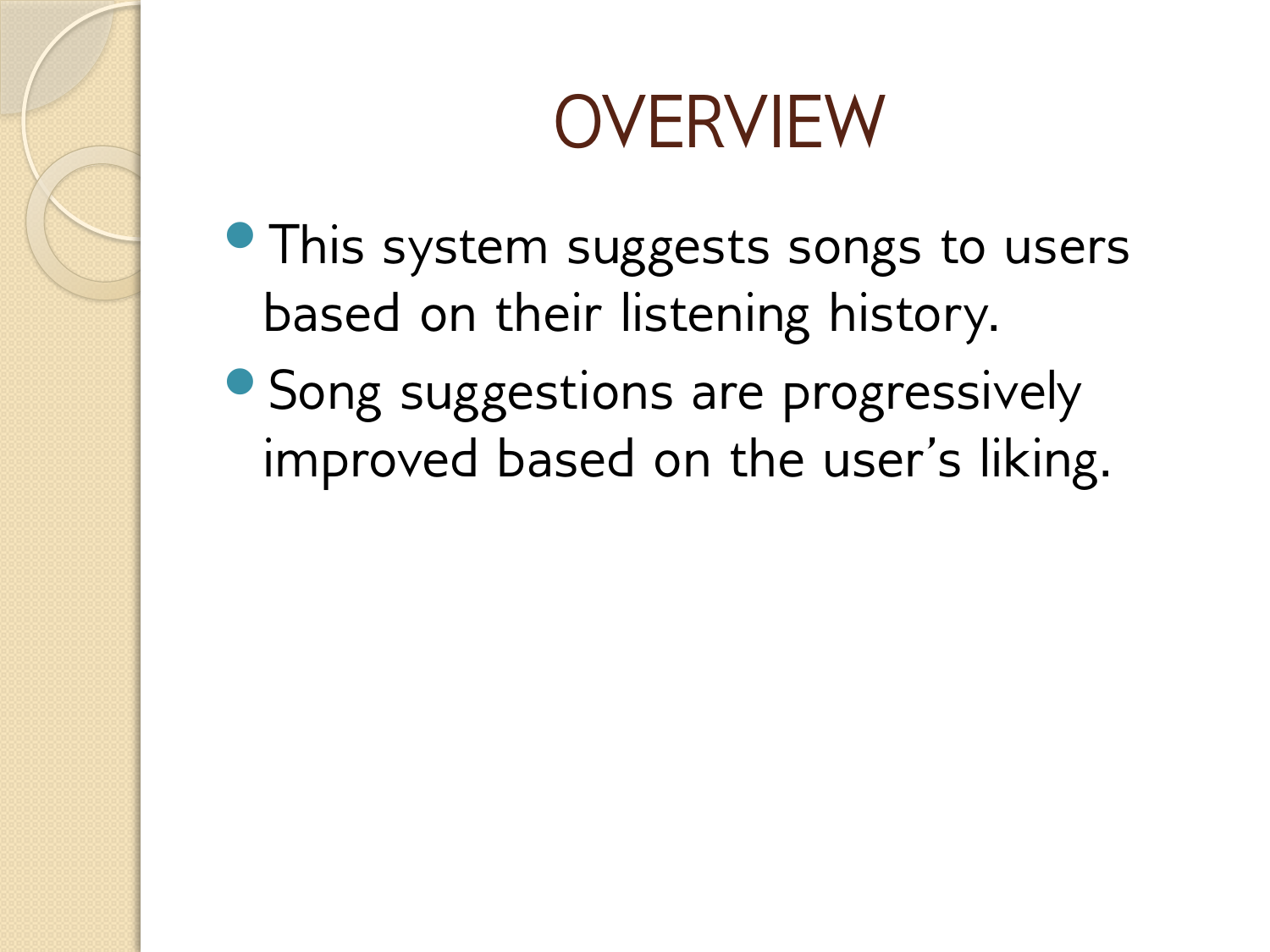

# OVERVIEW
This system suggests songs to users based on their listening history.
Song suggestions are progressively improved based on the user’s liking.